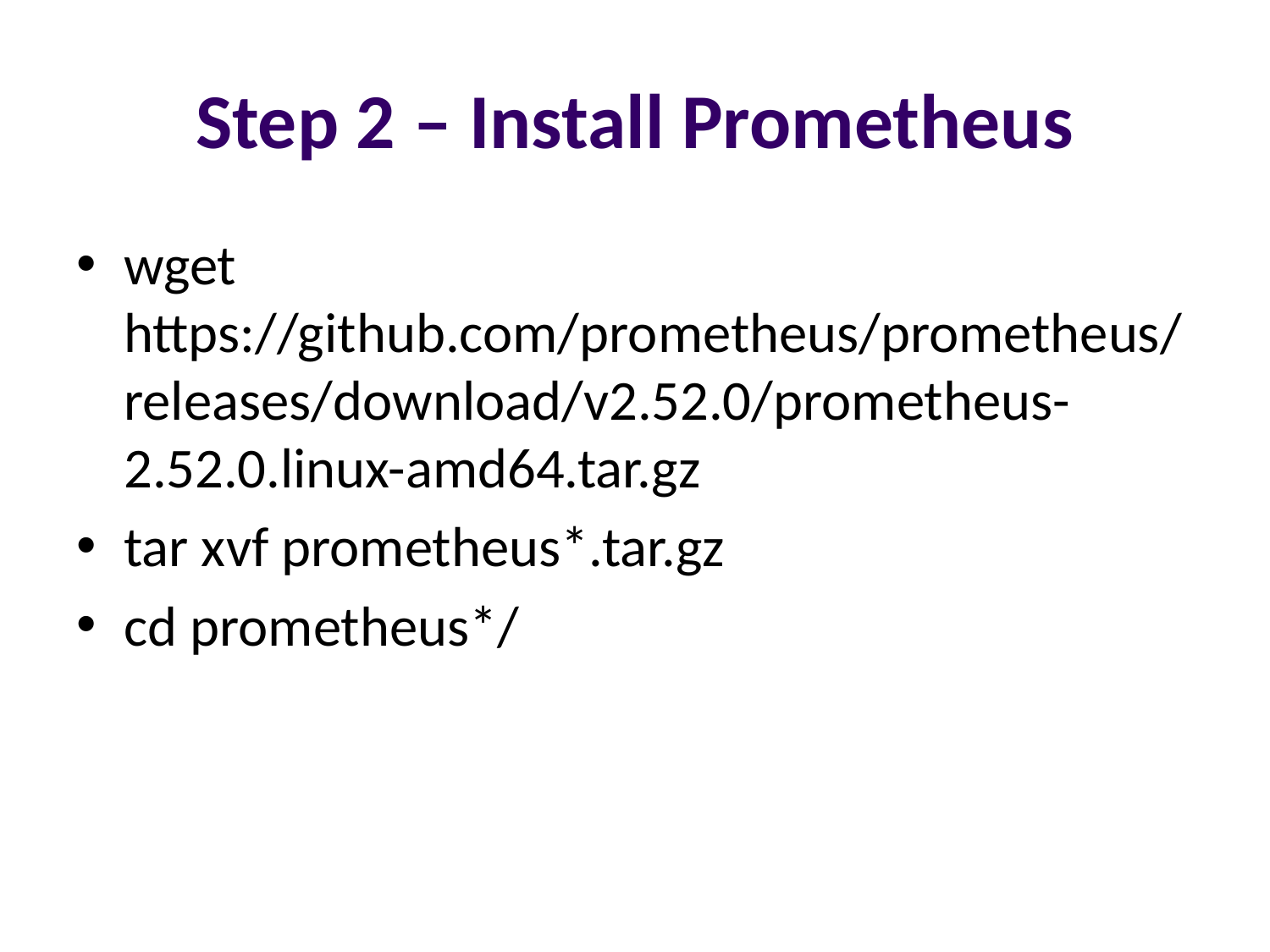

# Step 2 – Install Prometheus
wget https://github.com/prometheus/prometheus/releases/download/v2.52.0/prometheus-2.52.0.linux-amd64.tar.gz
tar xvf prometheus*.tar.gz
cd prometheus*/